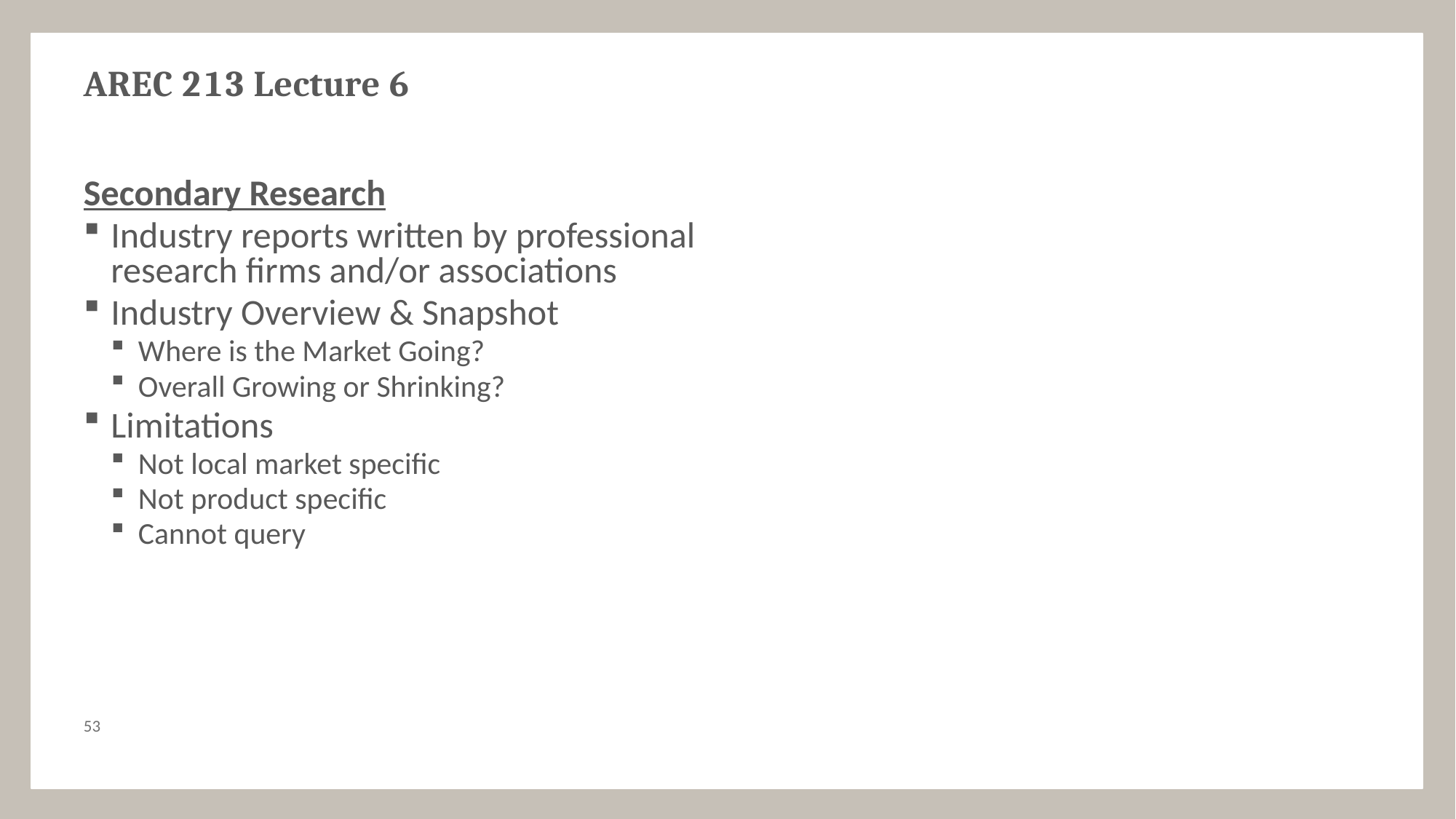

# AREC 213 Lecture 6
Secondary Research
Industry reports written by professional research firms and/or associations
Industry Overview & Snapshot
Where is the Market Going?
Overall Growing or Shrinking?
Limitations
Not local market specific
Not product specific
Cannot query
53